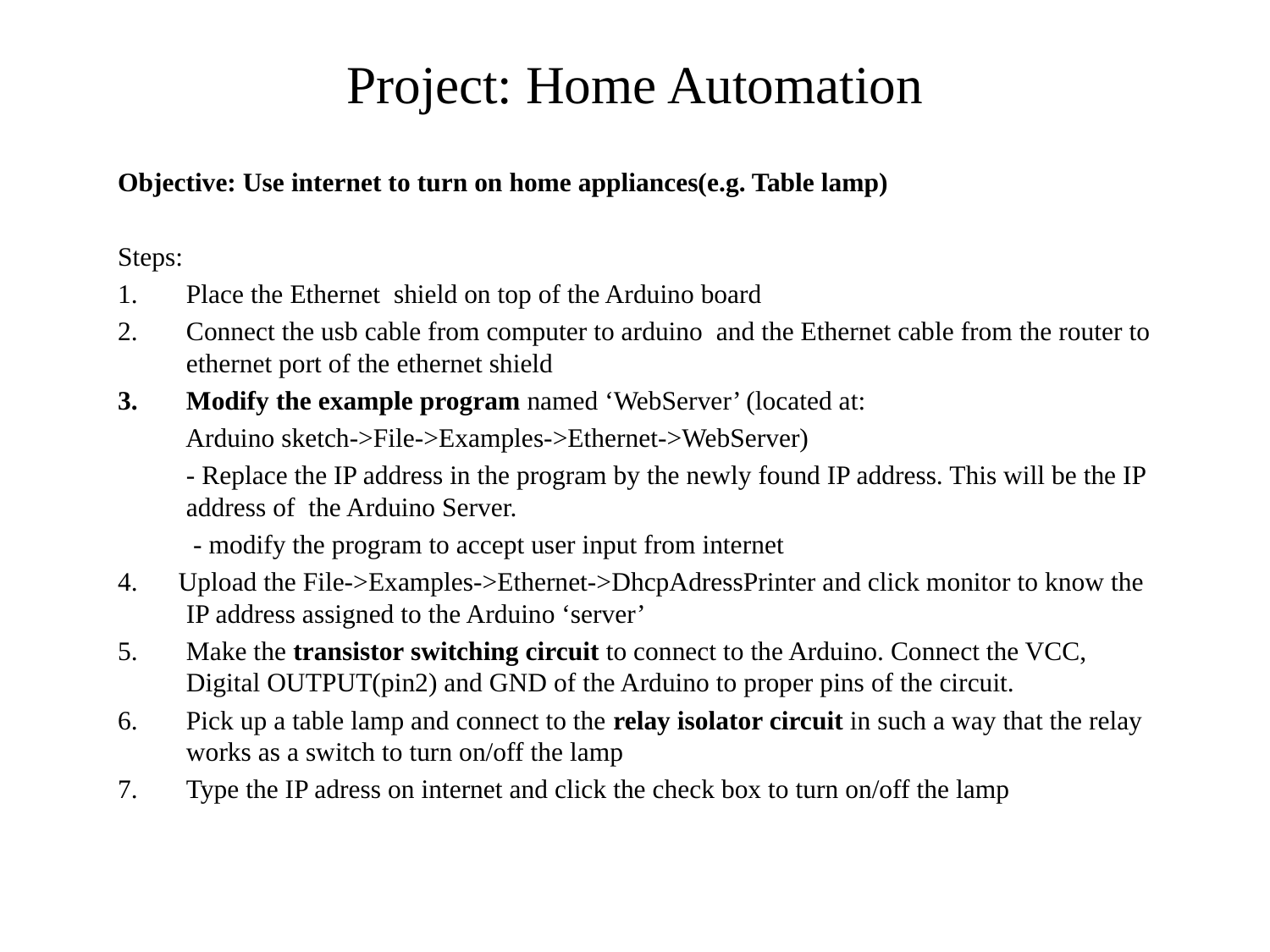

# Project: Home Automation
Objective: Use internet to turn on home appliances(e.g. Table lamp)

Steps:
Place the Ethernet  shield on top of the Arduino board
Connect the usb cable from computer to arduino  and the Ethernet cable from the router to ethernet port of the ethernet shield
Modify the example program named ‘WebServer’ (located at:
          Arduino sketch->File->Examples->Ethernet->WebServer)
	- Replace the IP address in the program by the newly found IP address. This will be the IP address of  the Arduino Server.
      	 - modify the program to accept user input from internet
4.      Upload the File->Examples->Ethernet->DhcpAdressPrinter and click monitor to know the IP address assigned to the Arduino ‘server’
5.	Make the transistor switching circuit to connect to the Arduino. Connect the VCC, Digital OUTPUT(pin2) and GND of the Arduino to proper pins of the circuit.
Pick up a table lamp and connect to the relay isolator circuit in such a way that the relay works as a switch to turn on/off the lamp
Type the IP adress on internet and click the check box to turn on/off the lamp